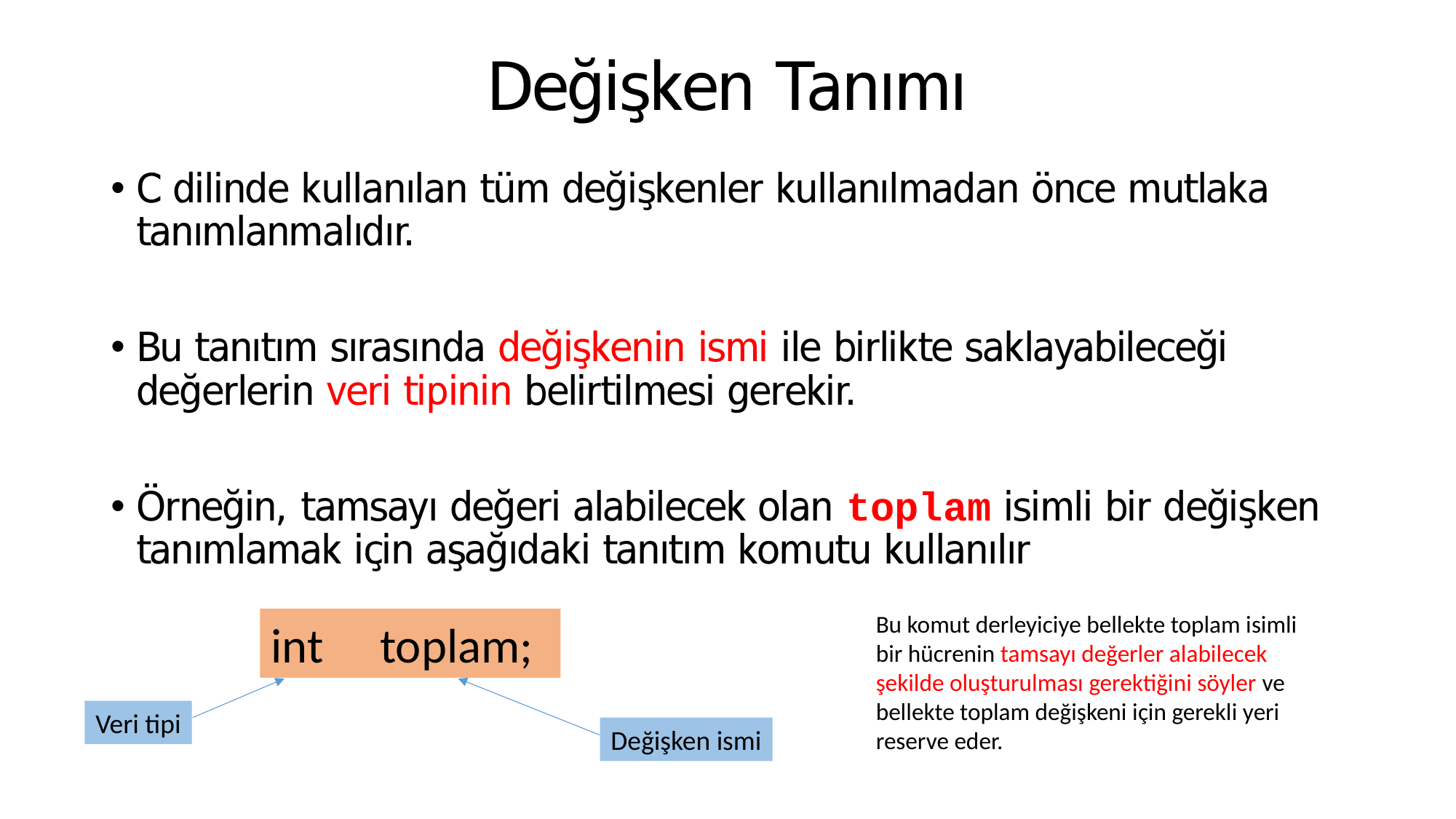

# Değişken Tanımı
C dilinde kullanılan tüm değişkenler kullanılmadan önce mutlaka tanımlanmalıdır.

Bu tanıtım sırasında değişkenin ismi ile birlikte saklayabileceği değerlerin veri tipinin belirtilmesi gerekir.

Örneğin, tamsayı değeri alabilecek olan toplam isimli bir değişken tanımlamak için aşağıdaki tanıtım komutu kullanılır
Bu komut derleyiciye bellekte toplam isimli bir hücrenin tamsayı değerler alabilecek şekilde oluşturulması gerektiğini söyler ve bellekte toplam değişkeni için gerekli yeri reserve eder.
int 	toplam;
Veri tipi
Değişken ismi